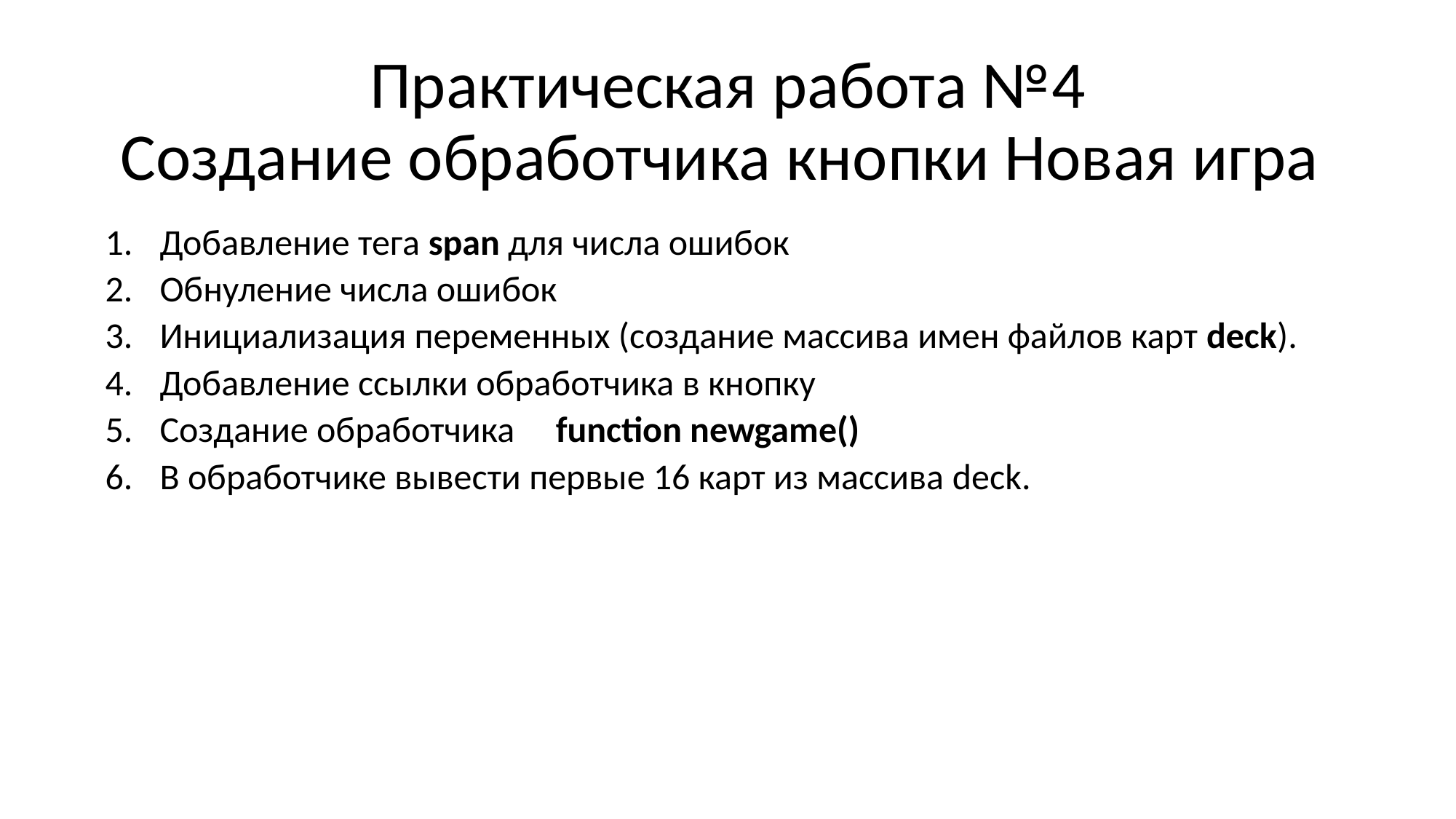

# Практическая работа №4 Создание обработчика кнопки Новая игра
Добавление тега span для числа ошибок
Обнуление числа ошибок
Инициализация переменных (создание массива имен файлов карт deck).
Добавление ссылки обработчика в кнопку
Создание обработчика     function newgame()
В обработчике вывести первые 16 карт из массива deck.